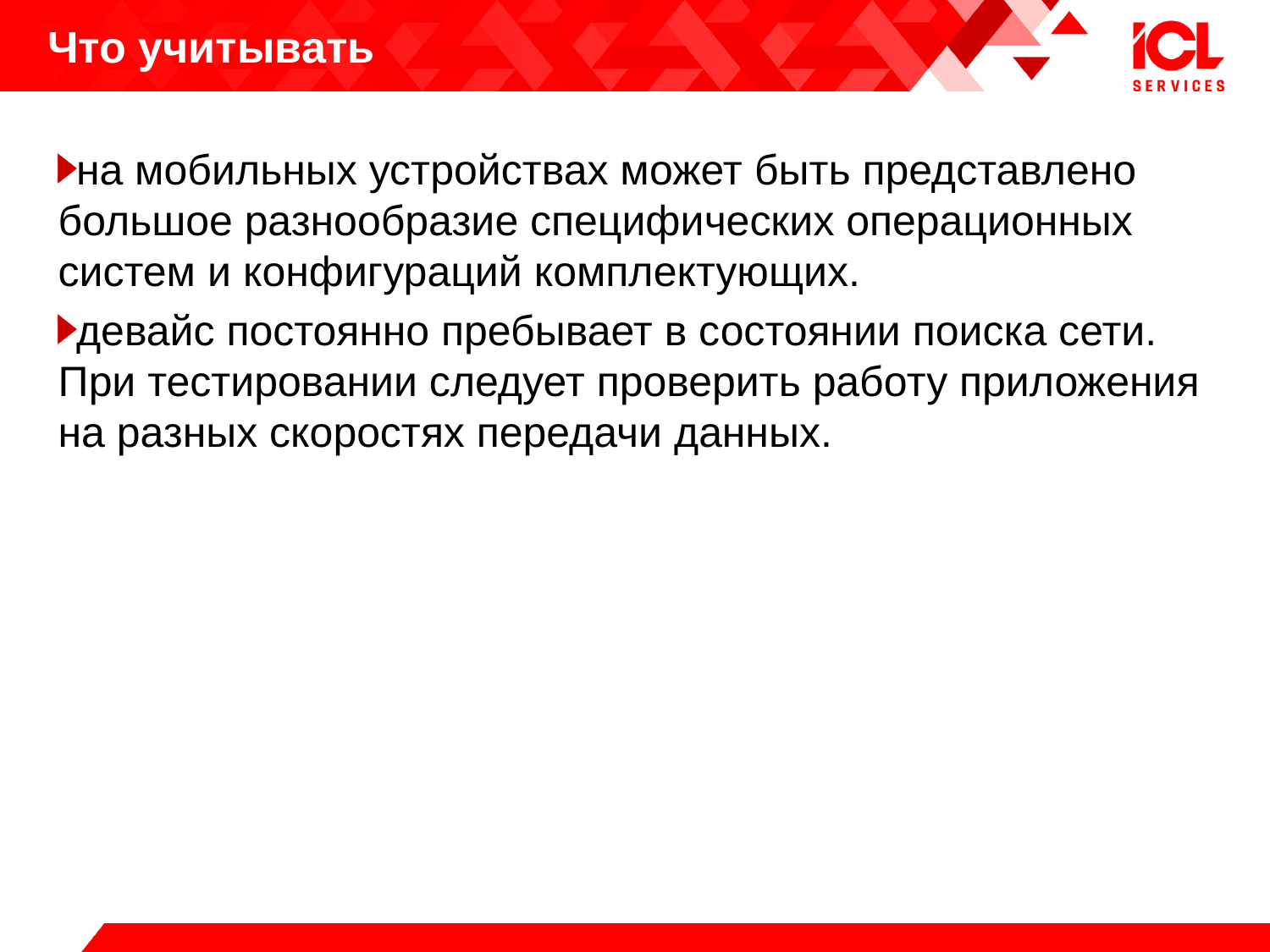

# Что учитывать
на мобильных устройствах может быть представлено большое разнообразие специфических операционных систем и конфигураций комплектующих.
девайс постоянно пребывает в состоянии поиска сети. При тестировании следует проверить работу приложения на разных скоростях передачи данных.